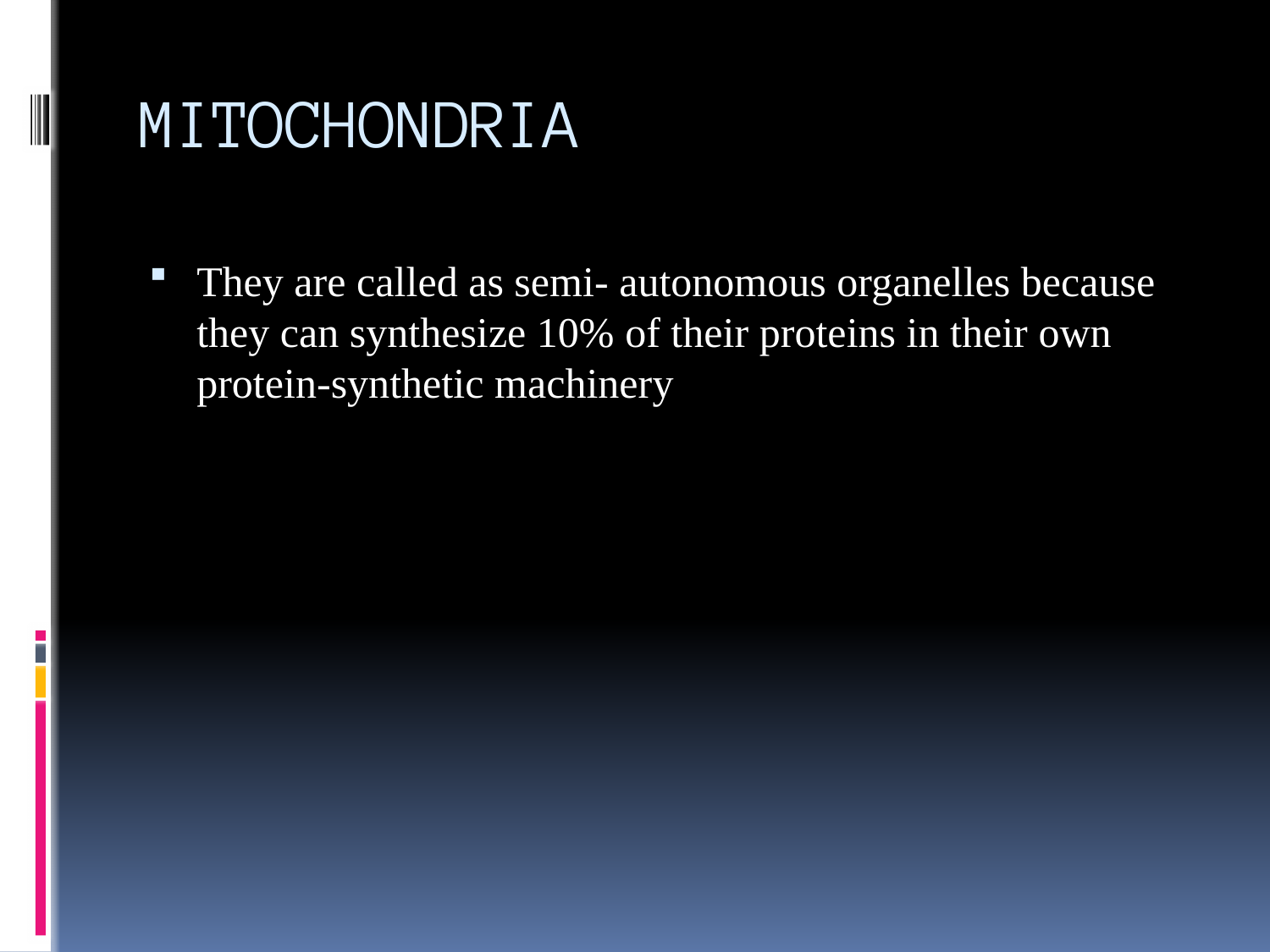

# MITOCHONDRIA
They are called as semi- autonomous organelles because they can synthesize 10% of their proteins in their own protein-synthetic machinery